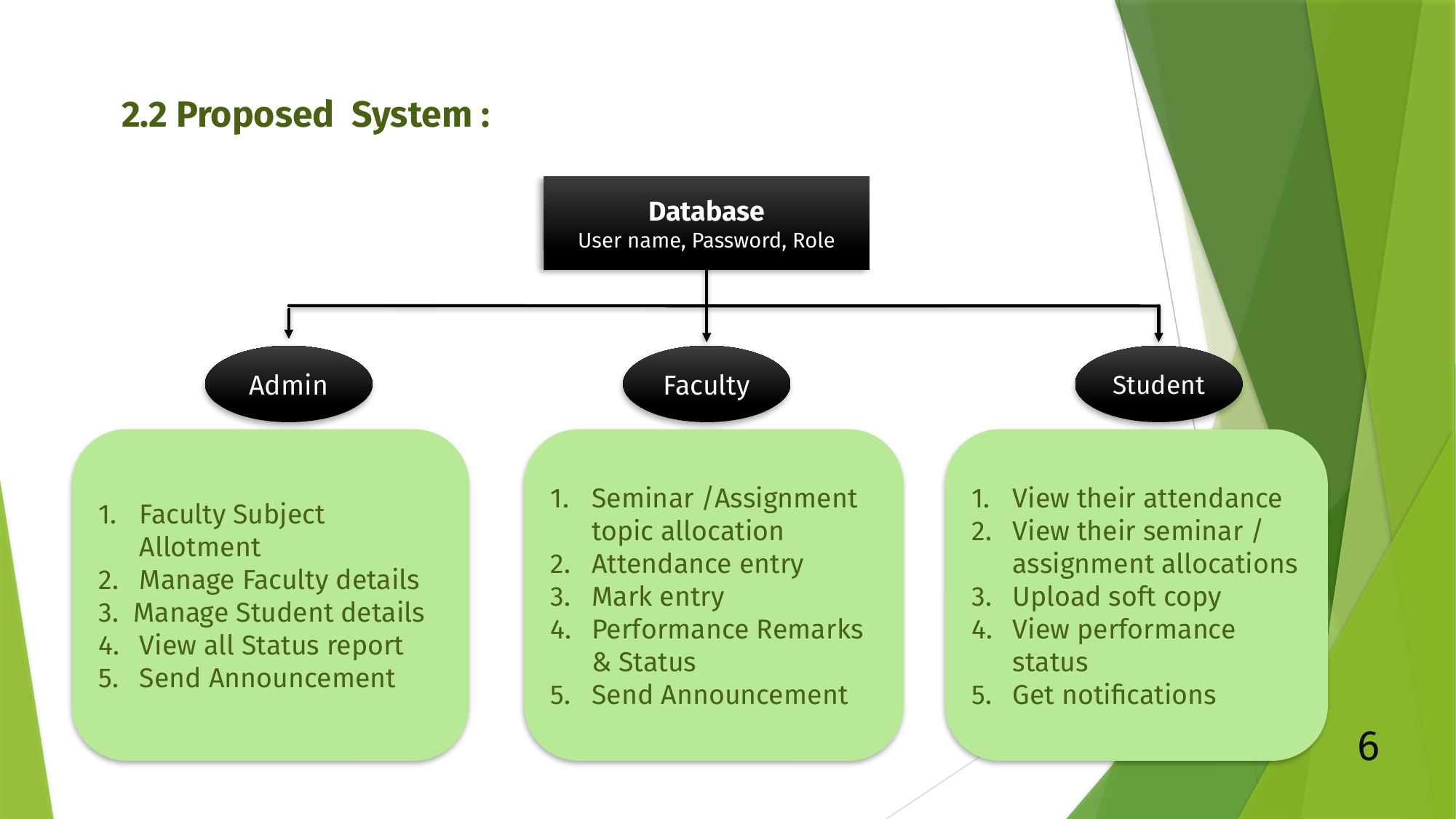

2.2 Proposed  System :
Database
User name, Password, Role
Admin
Faculty
Student
Faculty Subject Allotment
Manage Faculty details
3.  Manage Student details
View all Status report
Send Announcement
Seminar /Assignment topic allocation
Attendance entry
Mark entry
Performance Remarks & Status
Send Announcement
View their attendance
View their seminar / assignment allocations
Upload soft copy
View performance status
Get notifications
6